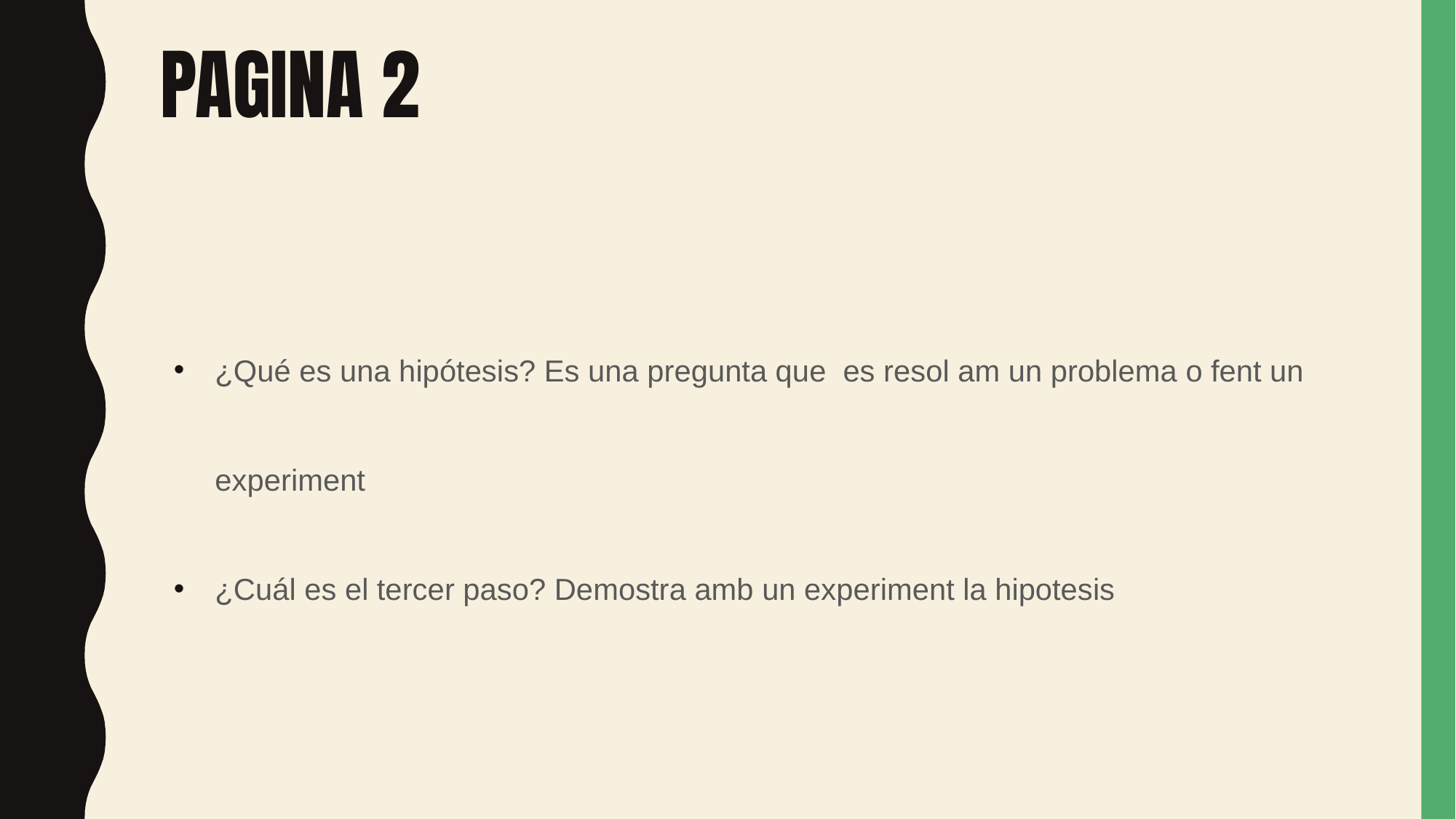

# PAGINA 2
¿Qué es una hipótesis? Es una pregunta que  es resol am un problema o fent un experiment
¿Cuál es el tercer paso? Demostra amb un experiment la hipotesis